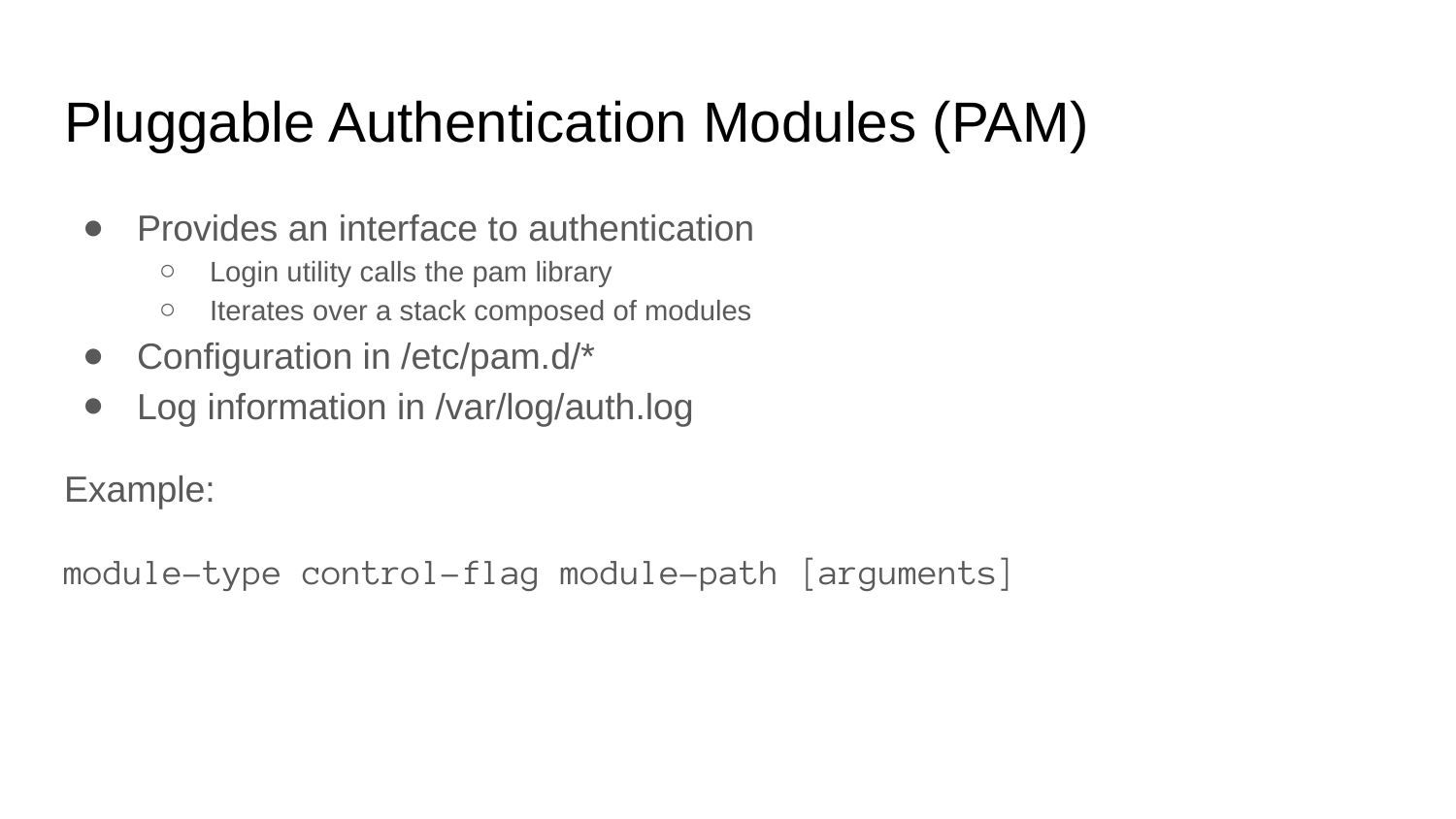

# Pluggable Authentication Modules (PAM)
Provides an interface to authentication
Login utility calls the pam library
Iterates over a stack composed of modules
Configuration in /etc/pam.d/*
Log information in /var/log/auth.log
Example:
module-type control-flag module-path [arguments]